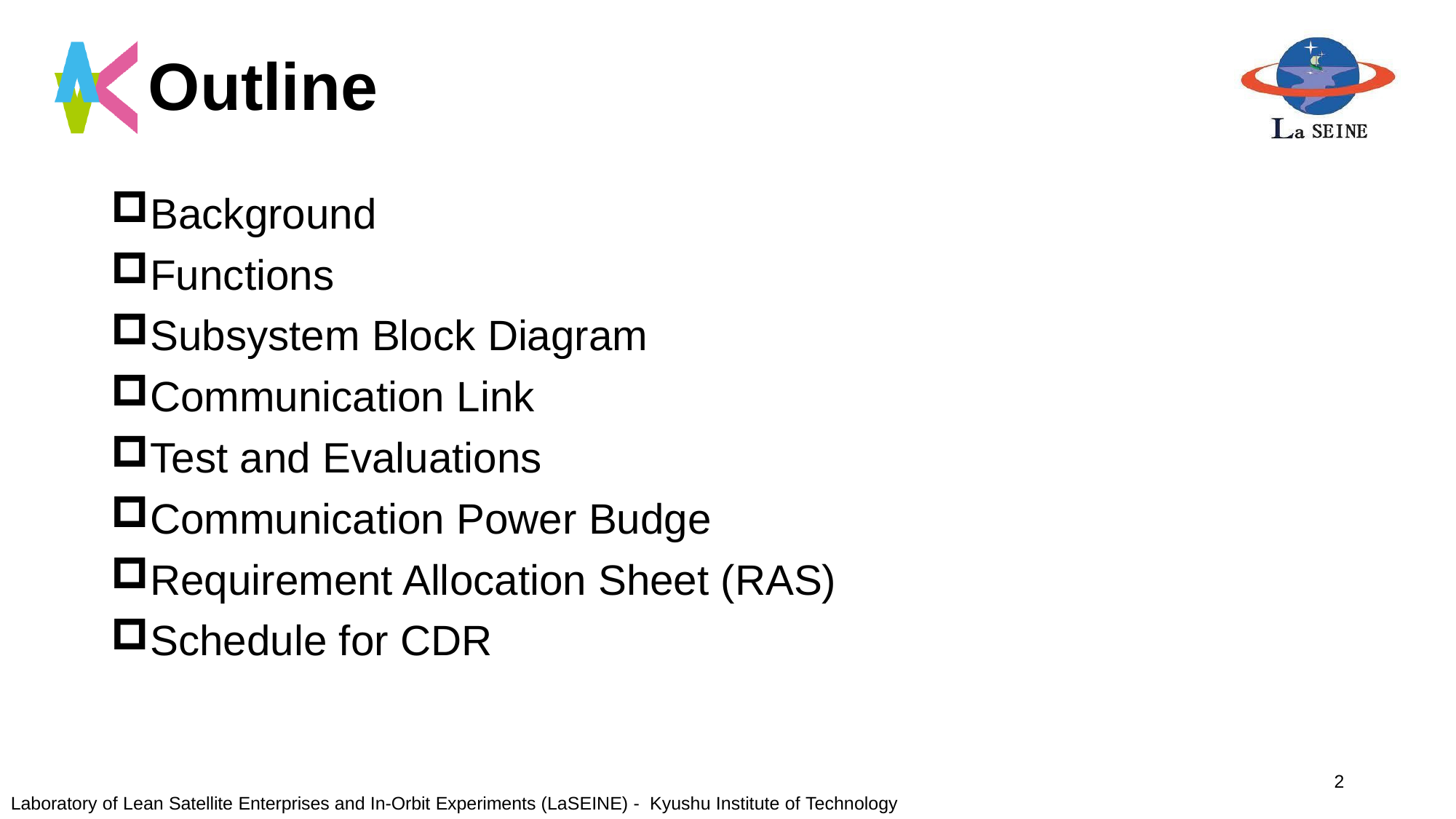

# Outline
Background
Functions
Subsystem Block Diagram
Communication Link
Test and Evaluations
Communication Power Budge
Requirement Allocation Sheet (RAS)
Schedule for CDR
2